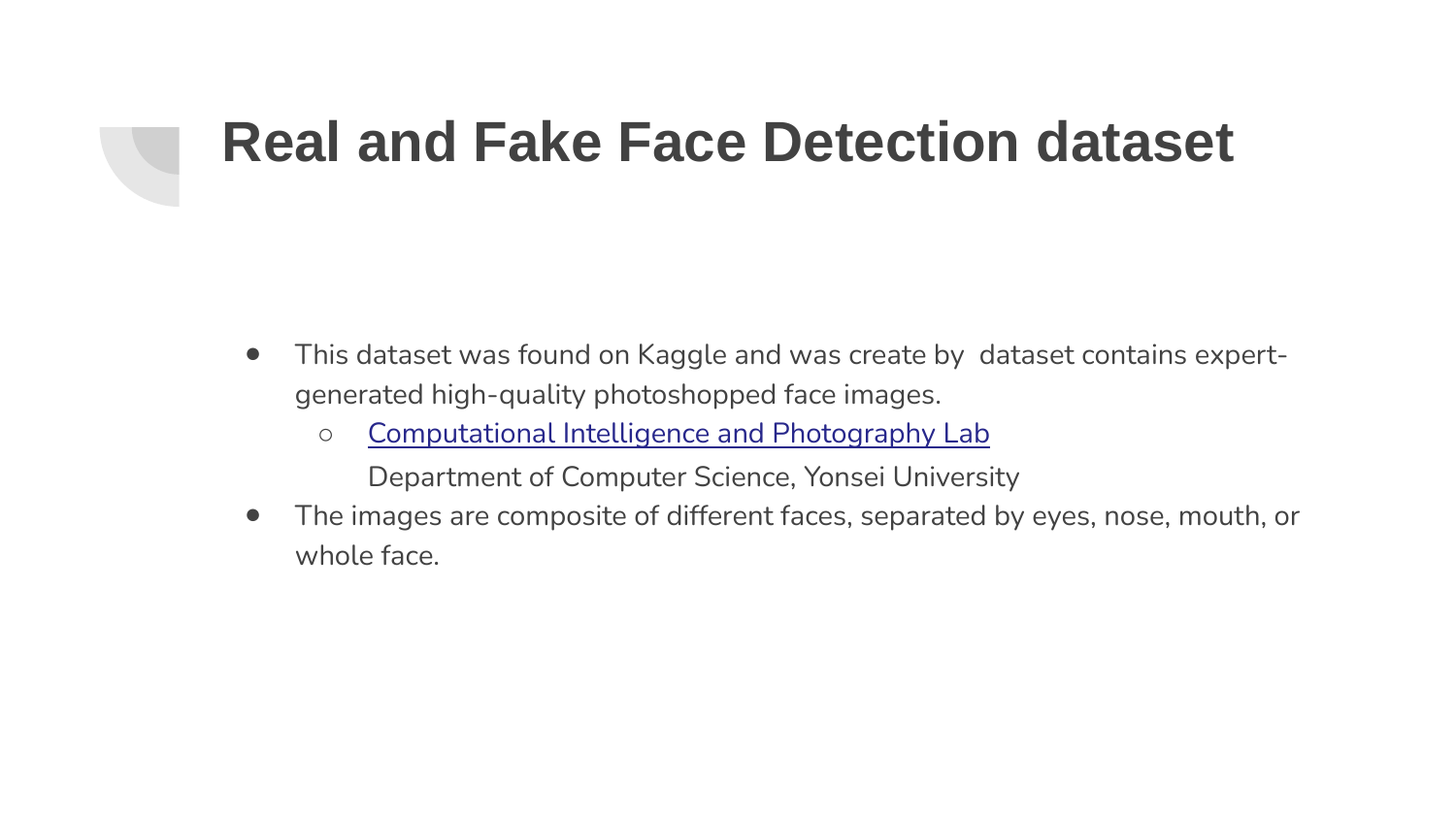

# Real and Fake Face Detection dataset
This dataset was found on Kaggle and was create by  dataset contains expert-generated high-quality photoshopped face images.
Computational Intelligence and Photography Lab
Department of Computer Science, Yonsei University
The images are composite of different faces, separated by eyes, nose, mouth, or whole face.